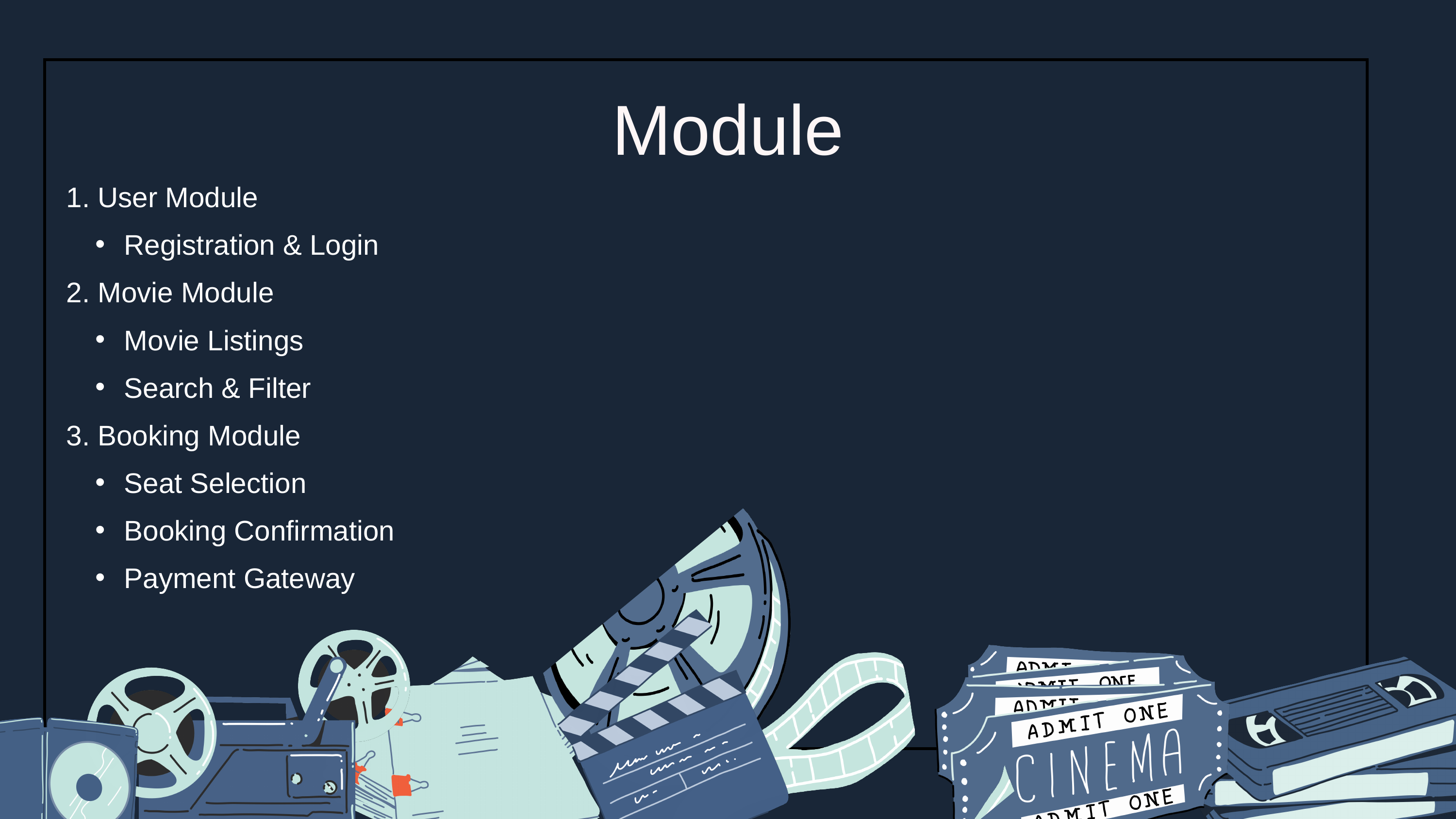

Module

1. User Module
Registration & Login
2. Movie Module
Movie Listings
Search & Filter
3. Booking Module
Seat Selection
Booking Confirmation
Payment Gateway